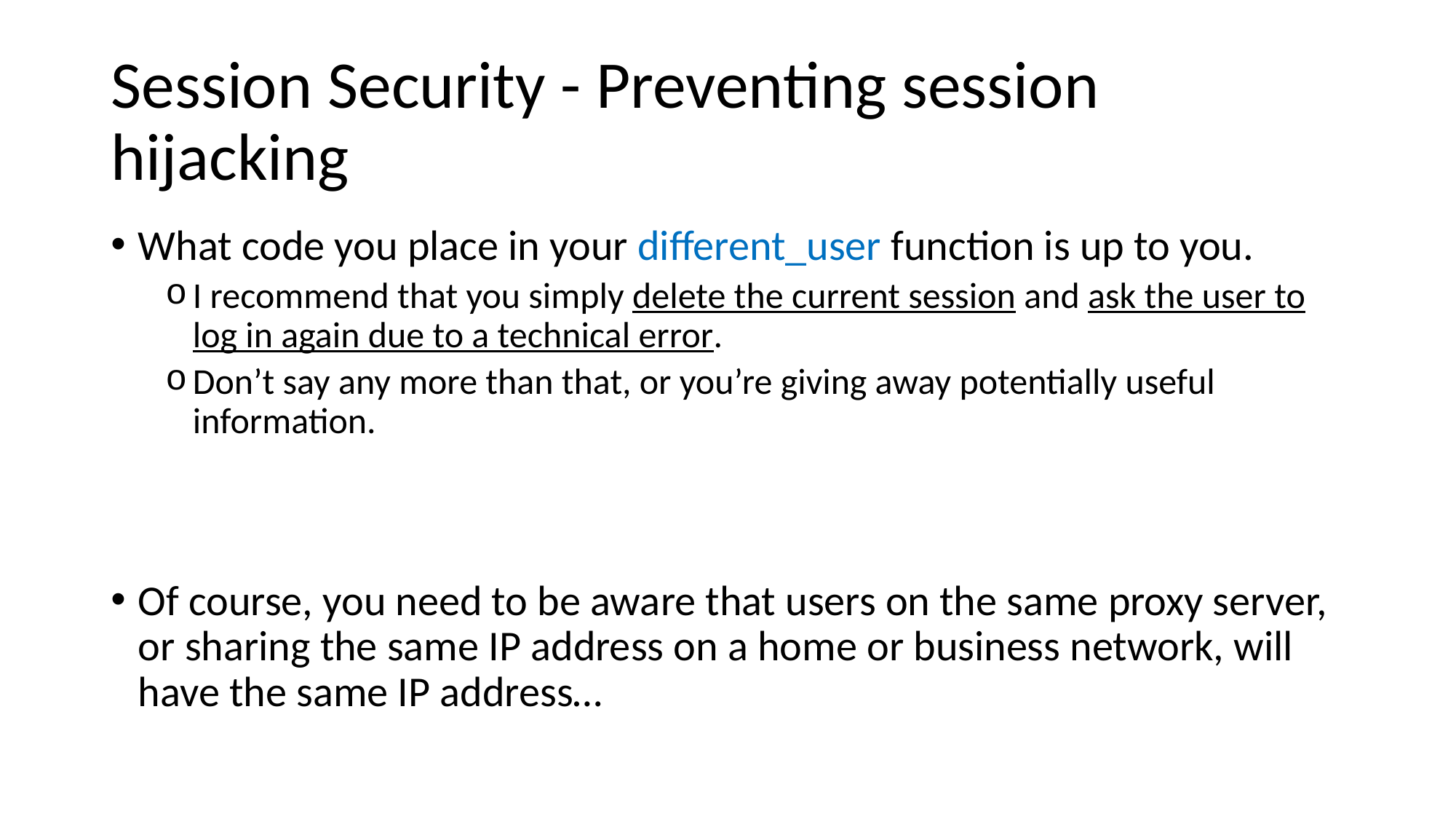

# Session Security - Preventing session hijacking
What code you place in your different_user function is up to you.
I recommend that you simply delete the current session and ask the user to log in again due to a technical error.
Don’t say any more than that, or you’re giving away potentially useful information.

Of course, you need to be aware that users on the same proxy server, or sharing the same IP address on a home or business network, will have the same IP address…